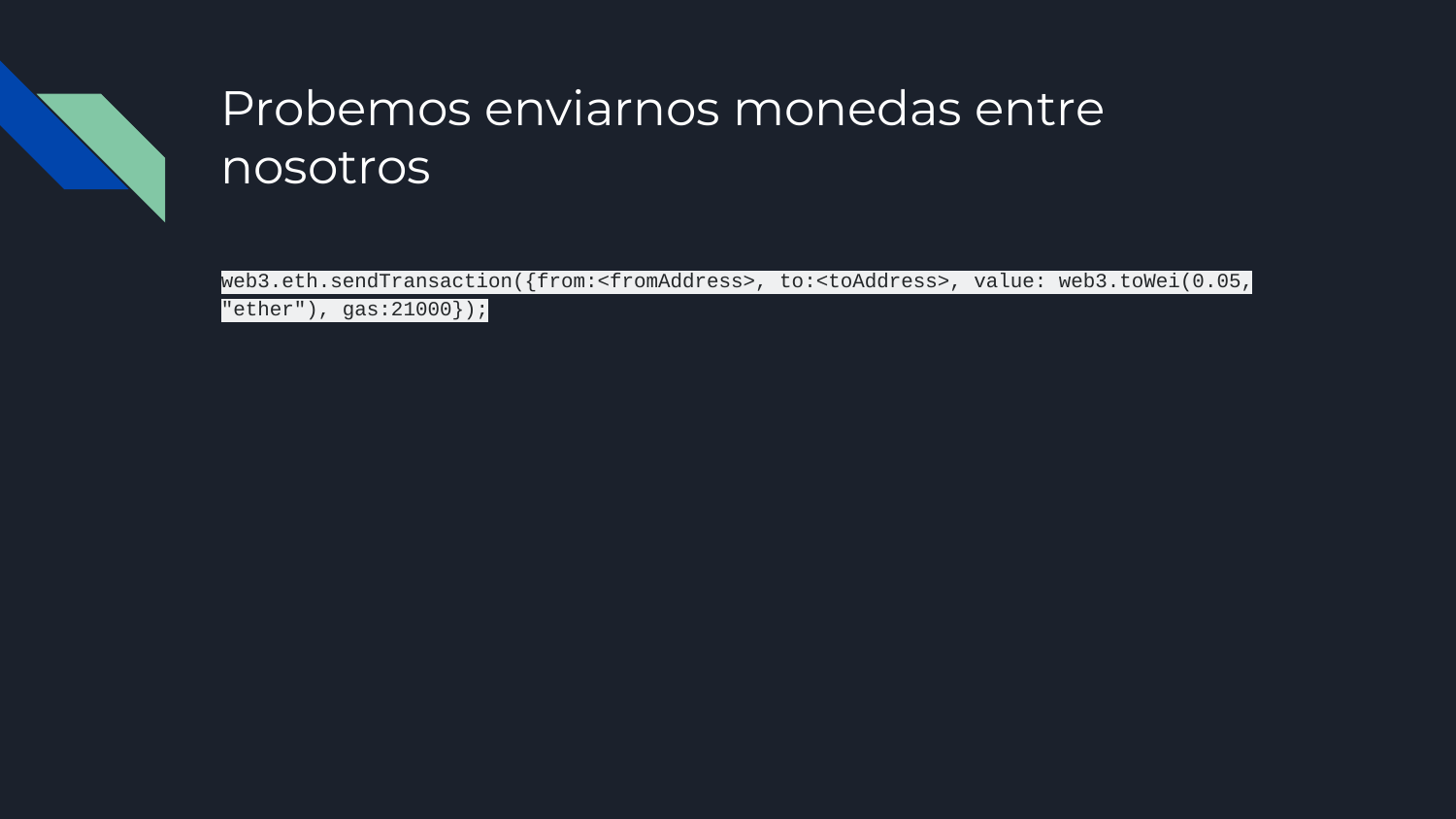

# Probemos enviarnos monedas entre nosotros
web3.eth.sendTransaction({from:<fromAddress>, to:<toAddress>, value: web3.toWei(0.05, "ether"), gas:21000});